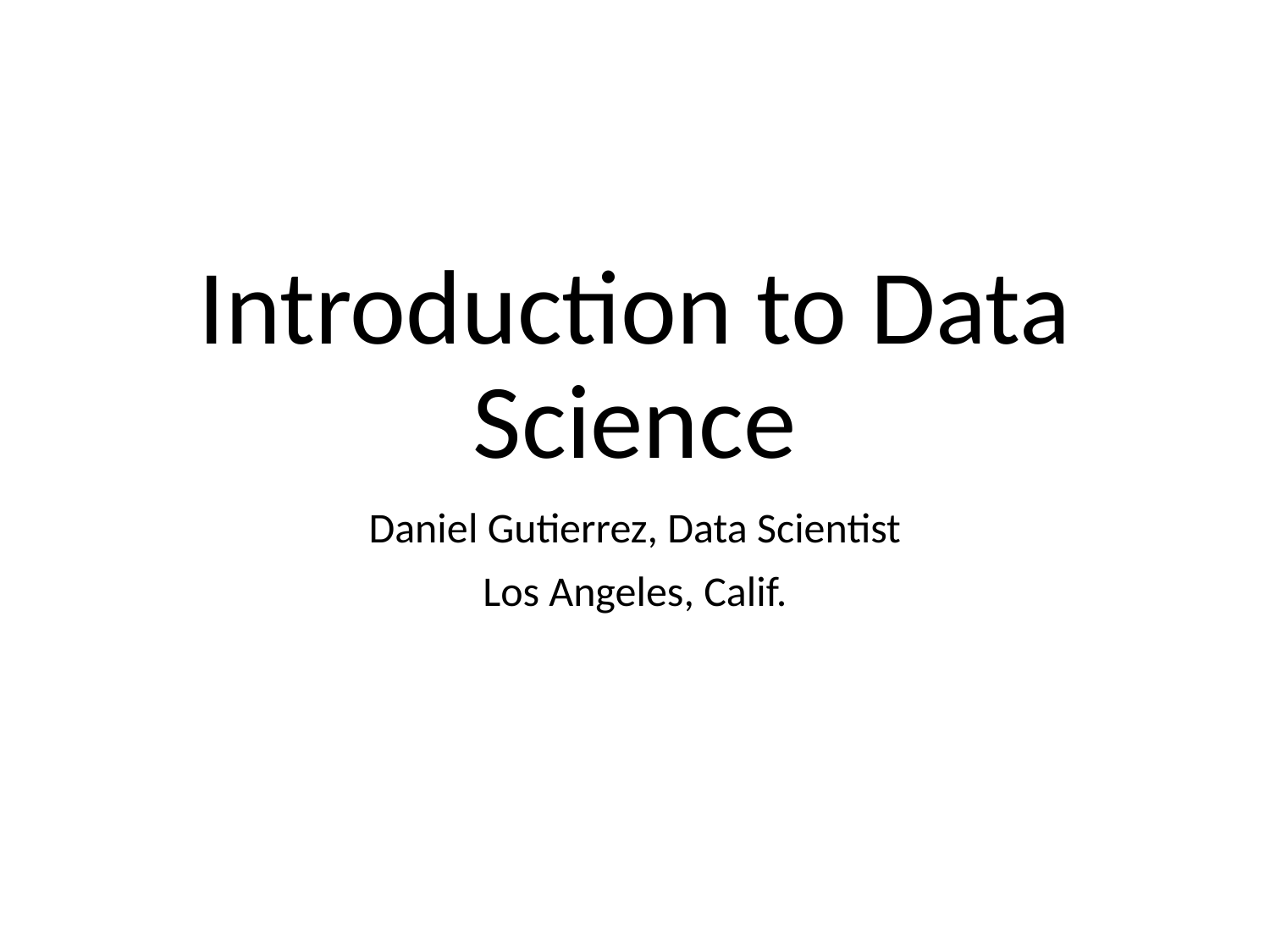

# Introduction to Data Science
Daniel Gutierrez, Data Scientist
Los Angeles, Calif.